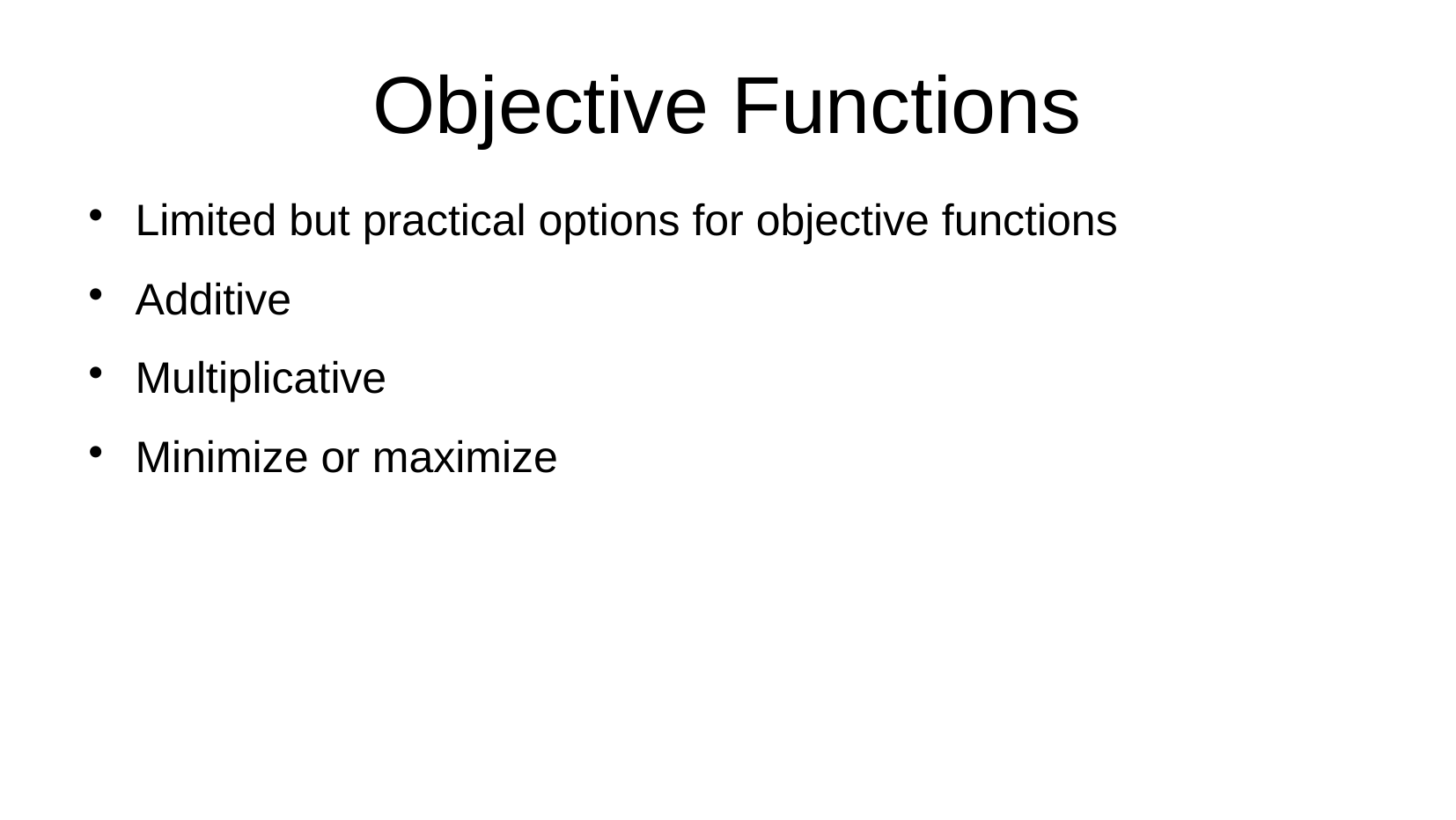

Objective Functions
Limited but practical options for objective functions
Additive
Multiplicative
Minimize or maximize